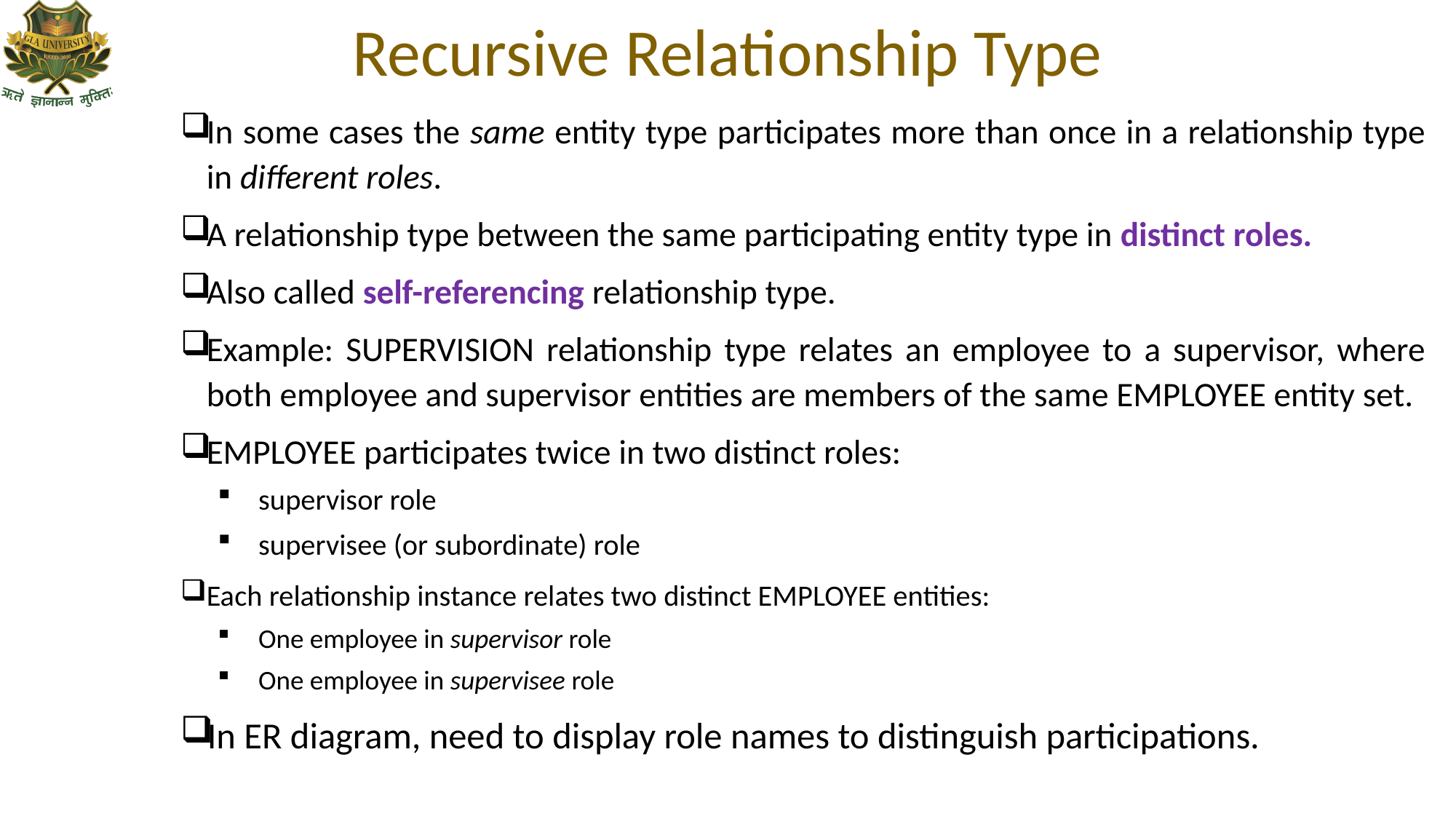

# Recursive Relationship Type
In some cases the same entity type participates more than once in a relationship type in different roles.
A relationship type between the same participating entity type in distinct roles.
Also called self-referencing relationship type.
Example: SUPERVISION relationship type relates an employee to a supervisor, where both employee and supervisor entities are members of the same EMPLOYEE entity set.
EMPLOYEE participates twice in two distinct roles:
supervisor role
supervisee (or subordinate) role
Each relationship instance relates two distinct EMPLOYEE entities:
One employee in supervisor role
One employee in supervisee role
In ER diagram, need to display role names to distinguish participations.